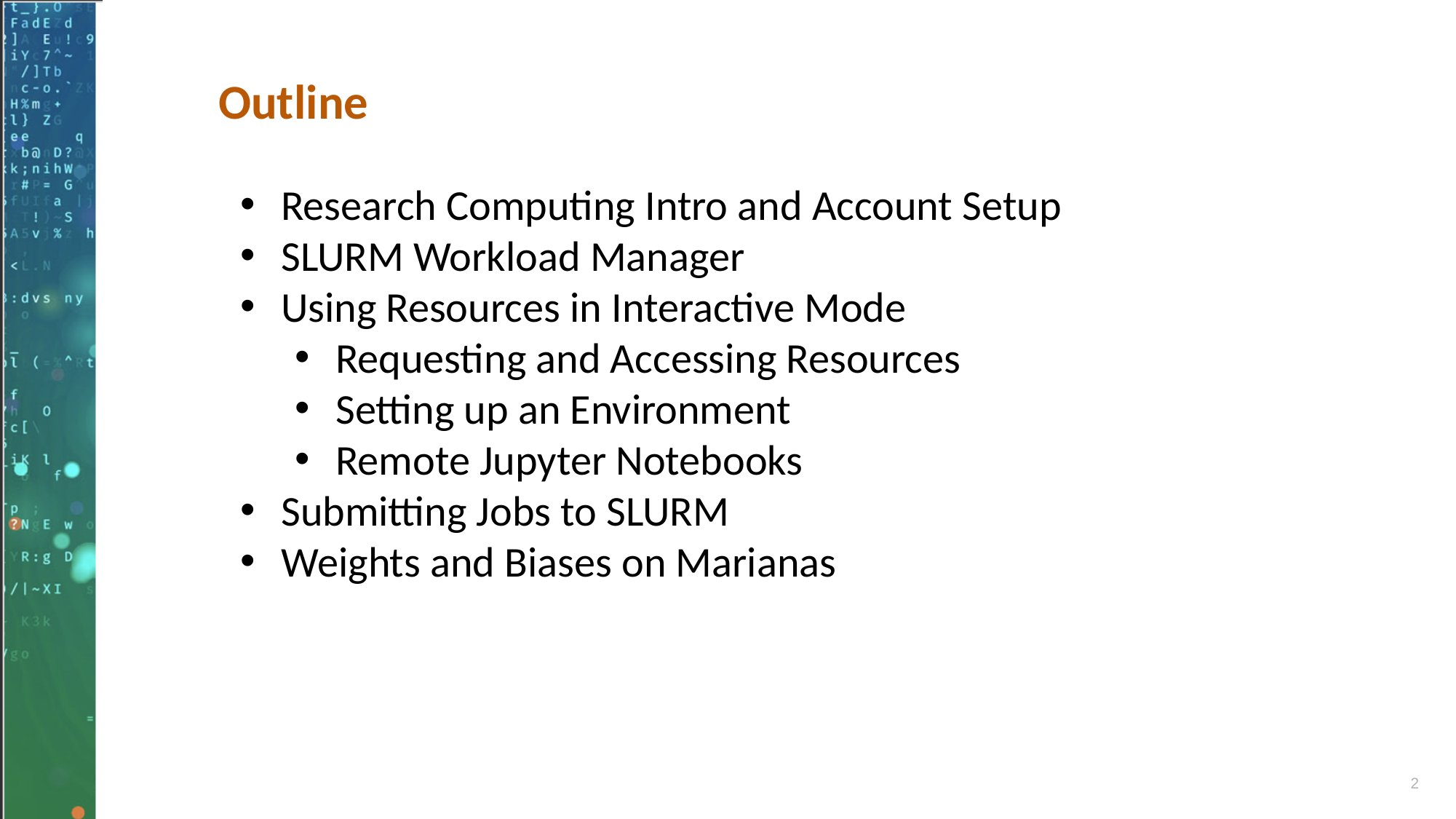

# Outline
Research Computing Intro and Account Setup
SLURM Workload Manager
Using Resources in Interactive Mode
Requesting and Accessing Resources
Setting up an Environment
Remote Jupyter Notebooks
Submitting Jobs to SLURM
Weights and Biases on Marianas
2